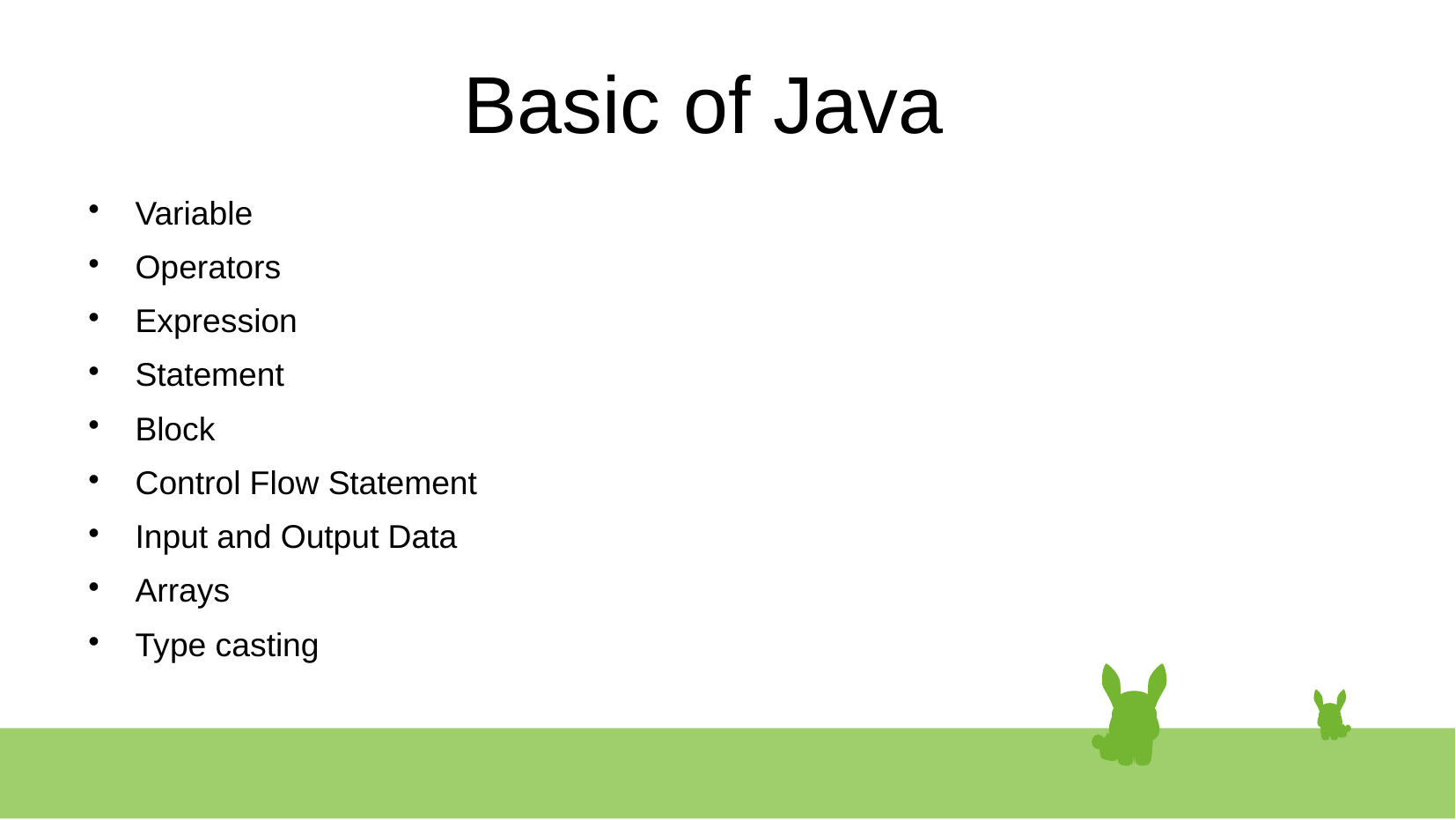

# Basic of Java
Variable
Operators
Expression
Statement
Block
Control Flow Statement
Input and Output Data
Arrays
Type casting